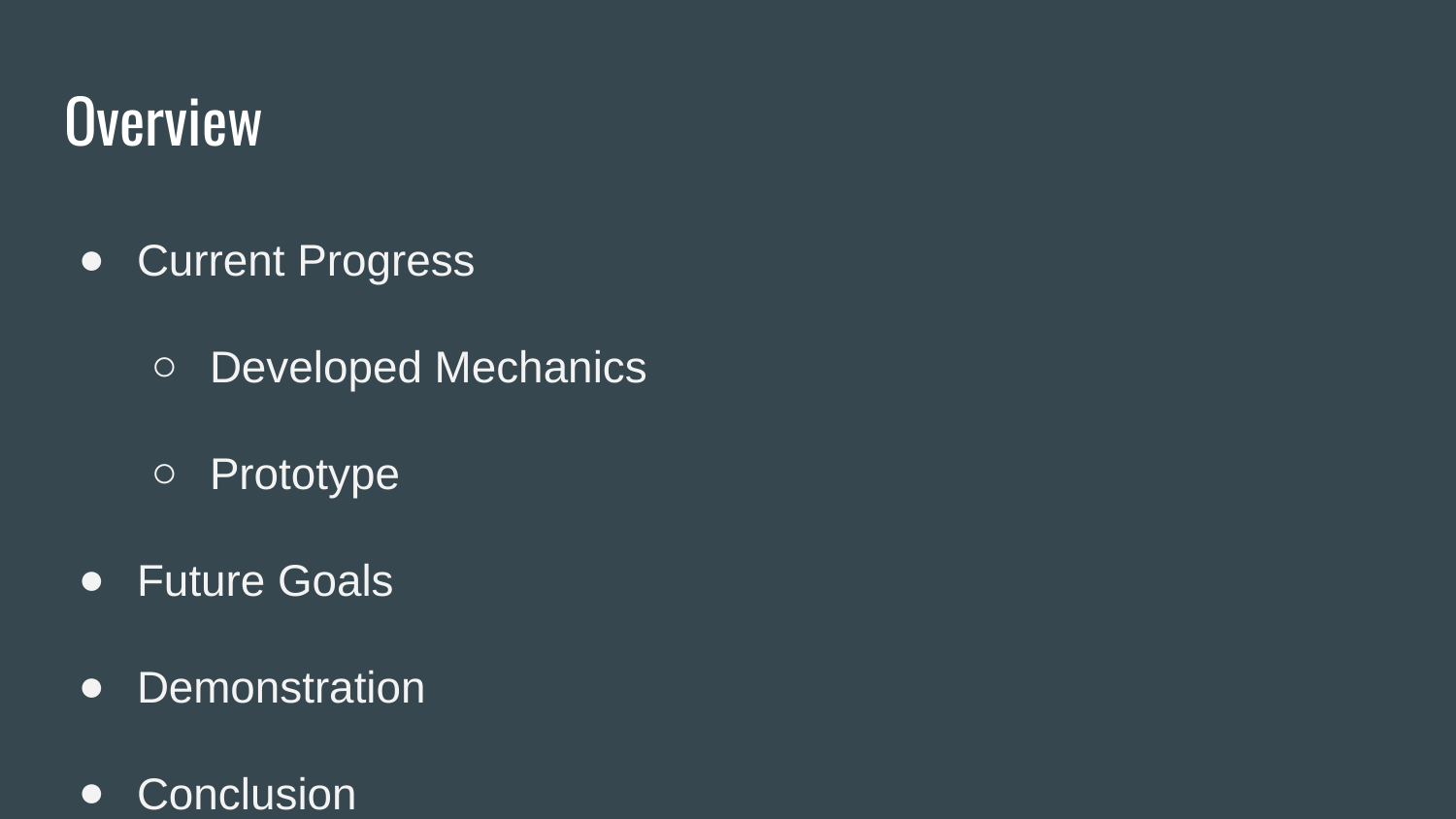

# Overview
Current Progress
Developed Mechanics
Prototype
Future Goals
Demonstration
Conclusion